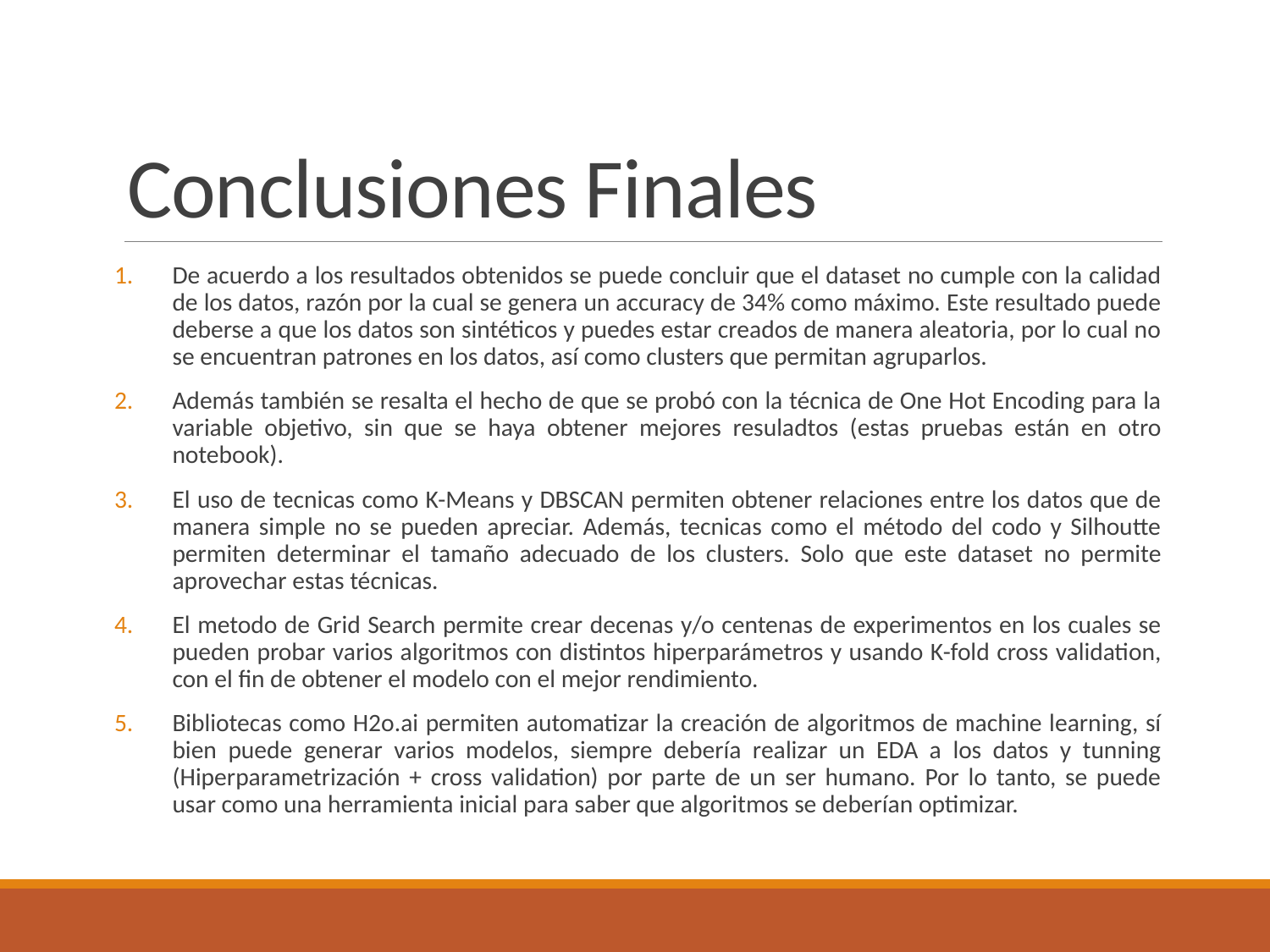

# Conclusiones Finales
De acuerdo a los resultados obtenidos se puede concluir que el dataset no cumple con la calidad de los datos, razón por la cual se genera un accuracy de 34% como máximo. Este resultado puede deberse a que los datos son sintéticos y puedes estar creados de manera aleatoria, por lo cual no se encuentran patrones en los datos, así como clusters que permitan agruparlos.
Además también se resalta el hecho de que se probó con la técnica de One Hot Encoding para la variable objetivo, sin que se haya obtener mejores resuladtos (estas pruebas están en otro notebook).
El uso de tecnicas como K-Means y DBSCAN permiten obtener relaciones entre los datos que de manera simple no se pueden apreciar. Además, tecnicas como el método del codo y Silhoutte permiten determinar el tamaño adecuado de los clusters. Solo que este dataset no permite aprovechar estas técnicas.
El metodo de Grid Search permite crear decenas y/o centenas de experimentos en los cuales se pueden probar varios algoritmos con distintos hiperparámetros y usando K-fold cross validation, con el fin de obtener el modelo con el mejor rendimiento.
Bibliotecas como H2o.ai permiten automatizar la creación de algoritmos de machine learning, sí bien puede generar varios modelos, siempre debería realizar un EDA a los datos y tunning (Hiperparametrización + cross validation) por parte de un ser humano. Por lo tanto, se puede usar como una herramienta inicial para saber que algoritmos se deberían optimizar.